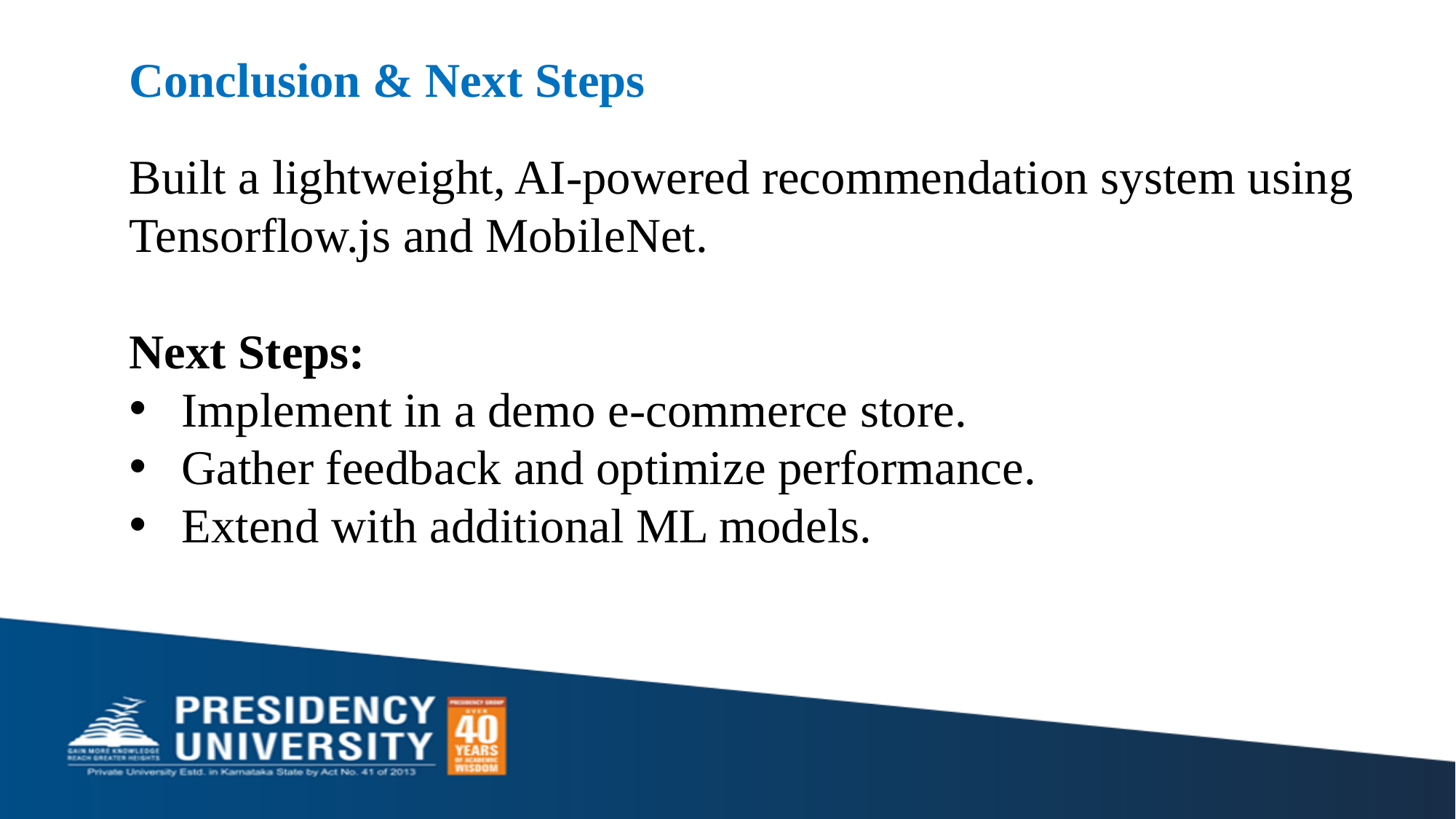

Conclusion & Next Steps
Built a lightweight, AI-powered recommendation system using Tensorflow.js and MobileNet.

Next Steps:
Implement in a demo e-commerce store.
Gather feedback and optimize performance.
Extend with additional ML models.

16